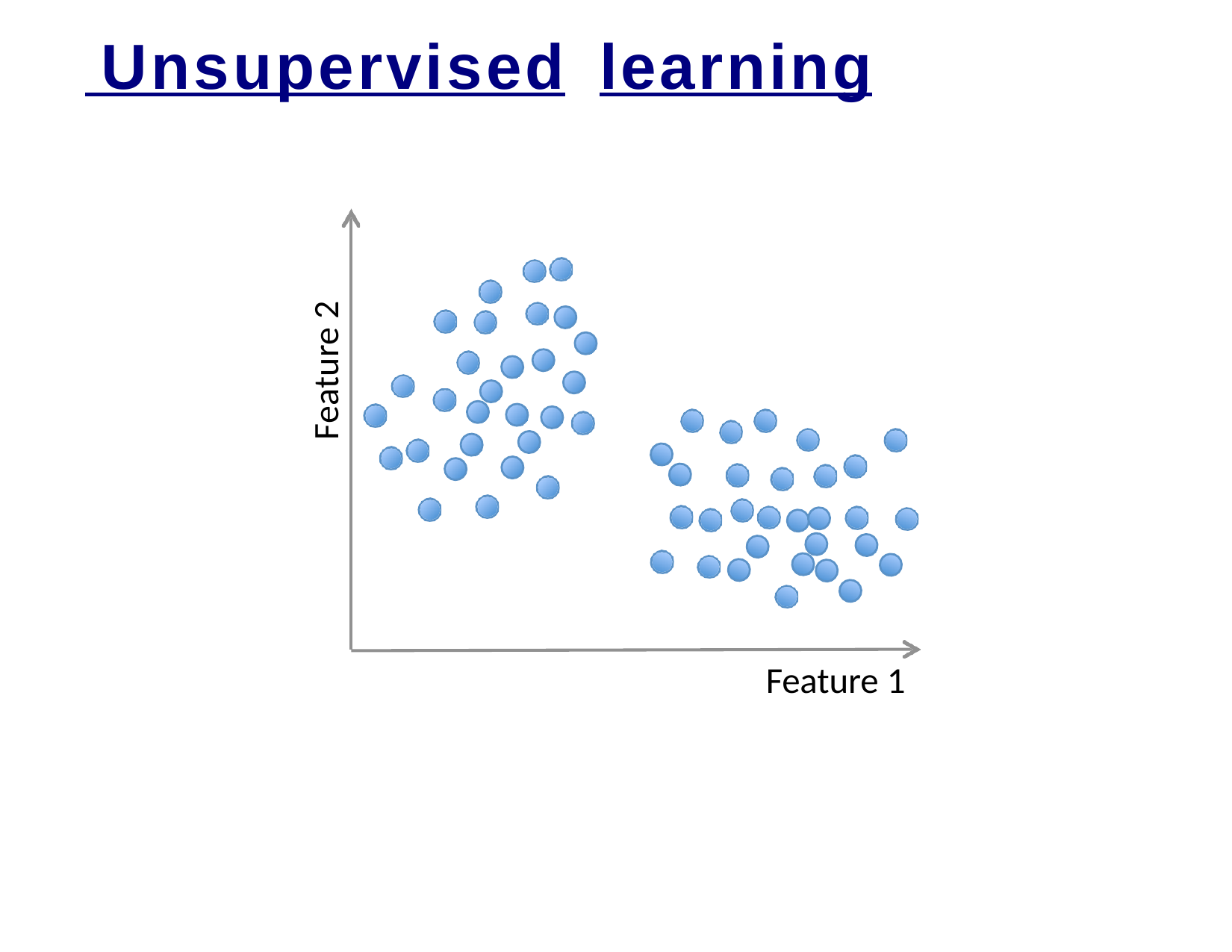

# Unsupervised	learning

Feature 2

Feature 1